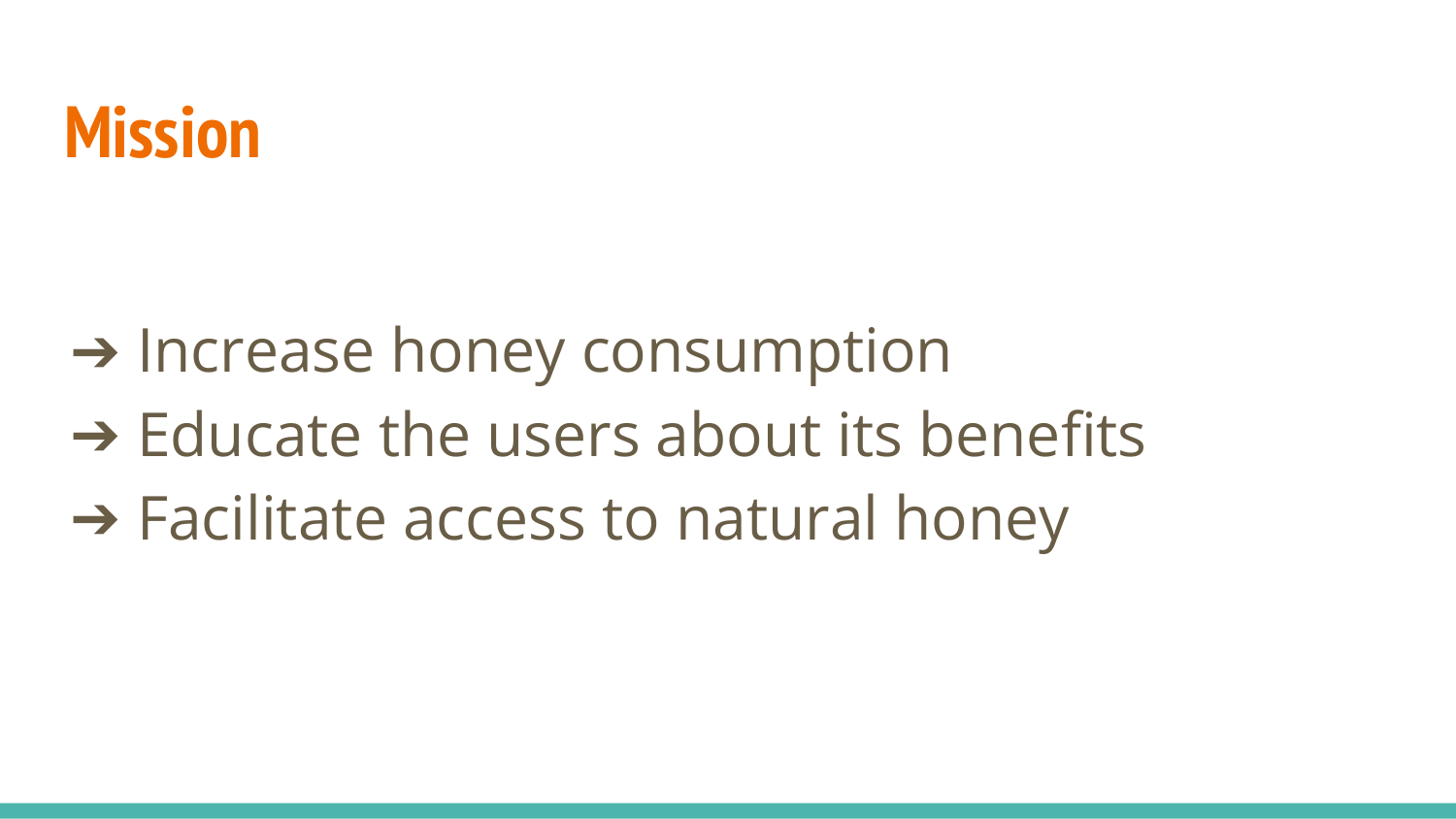

# Mission
Increase honey consumption
Educate the users about its benefits
Facilitate access to natural honey